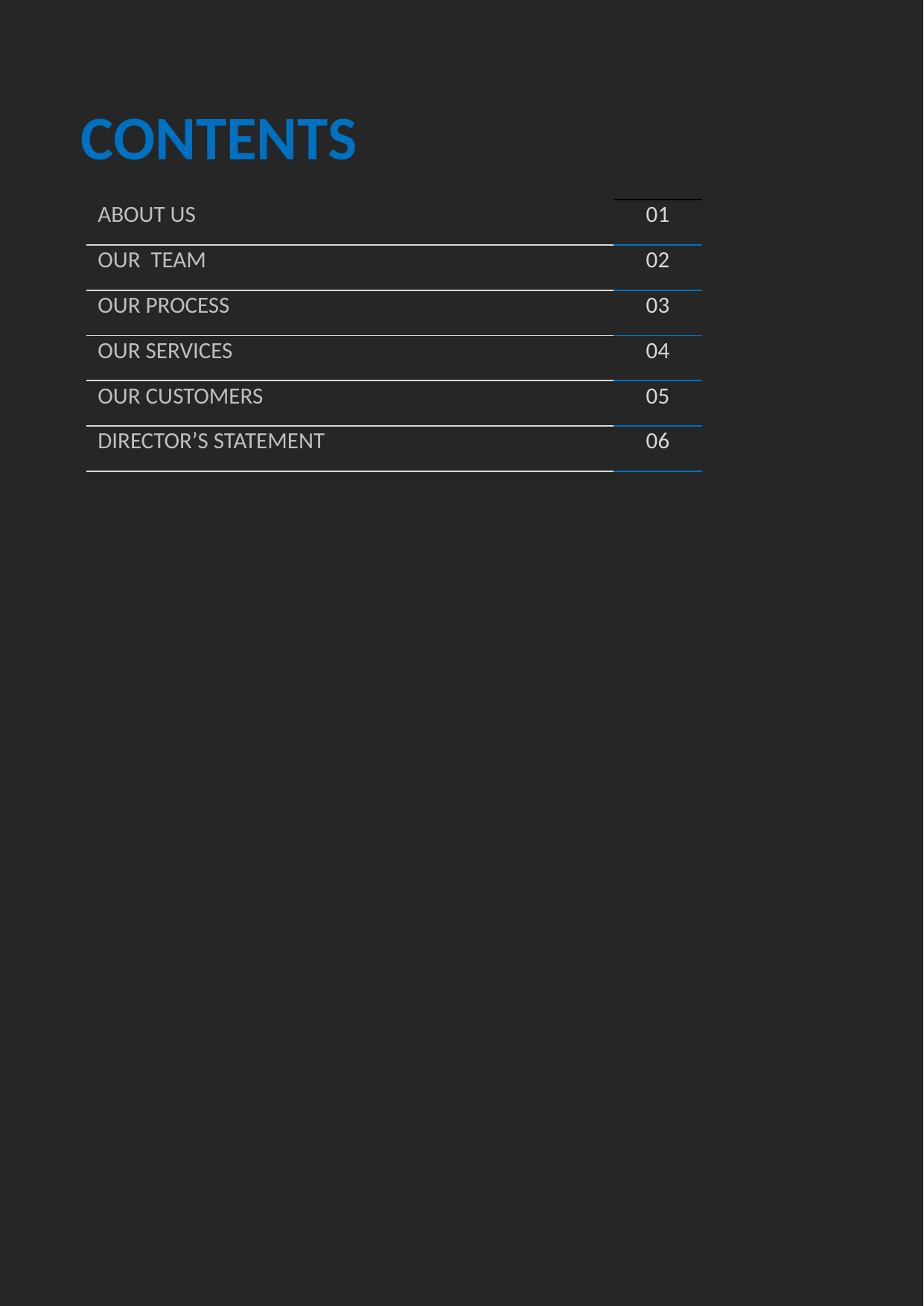

CONTENTS
| ABOUT US | 01 |
| --- | --- |
| OUR TEAM | 02 |
| OUR PROCESS | 03 |
| OUR SERVICES | 04 |
| OUR CUSTOMERS | 05 |
| DIRECTOR’S STATEMENT | 06 |